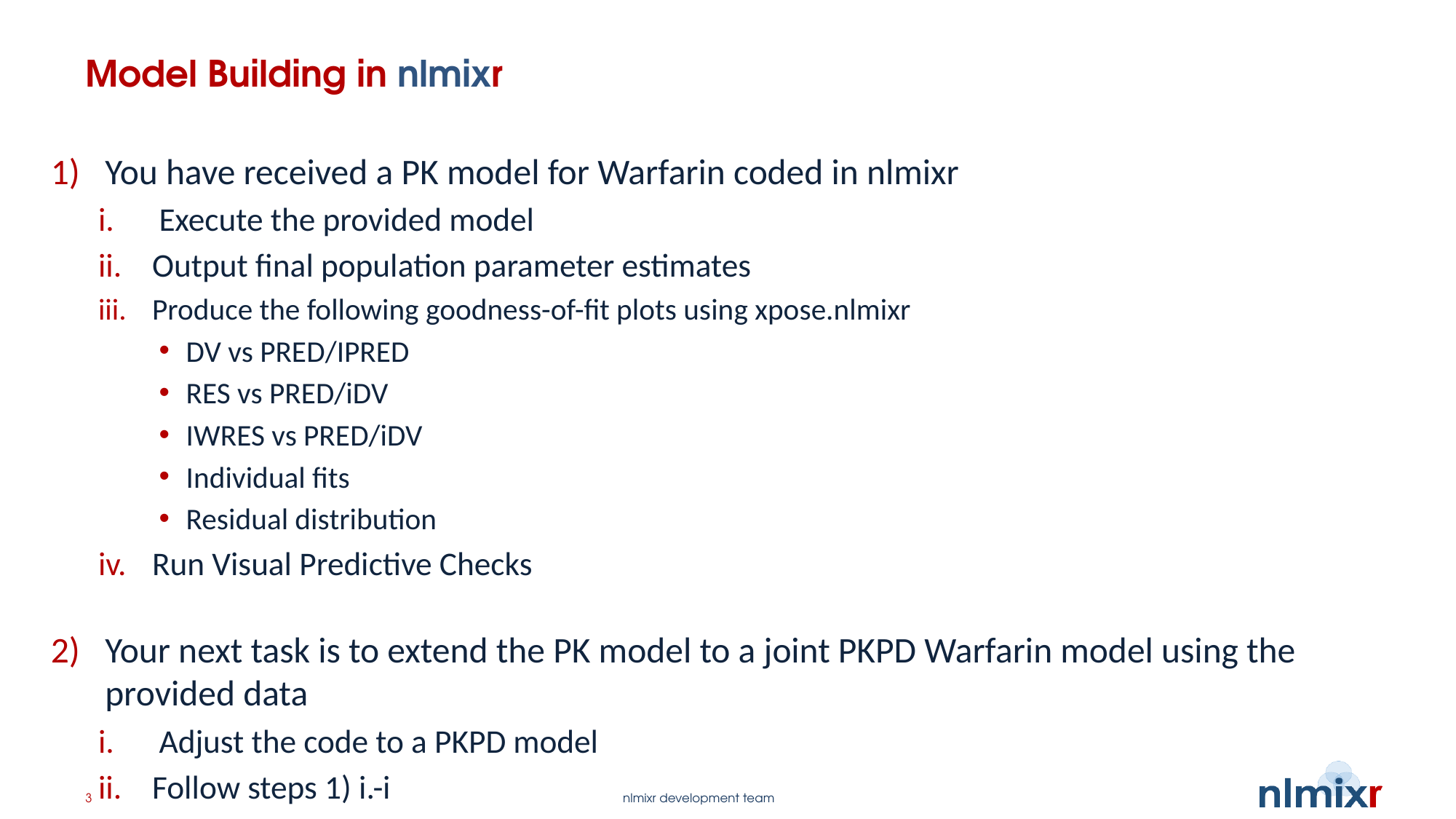

# Model Building in nlmixr
You have received a PK model for Warfarin coded in nlmixr
Execute the provided model
Output final population parameter estimates
Produce the following goodness-of-fit plots using xpose.nlmixr
DV vs PRED/IPRED
RES vs PRED/iDV
IWRES vs PRED/iDV
Individual fits
Residual distribution
Run Visual Predictive Checks

Your next task is to extend the PK model to a joint PKPD Warfarin model using the provided data
Adjust the code to a PKPD model
Follow steps 1) i.-i
3
nlmixr development team